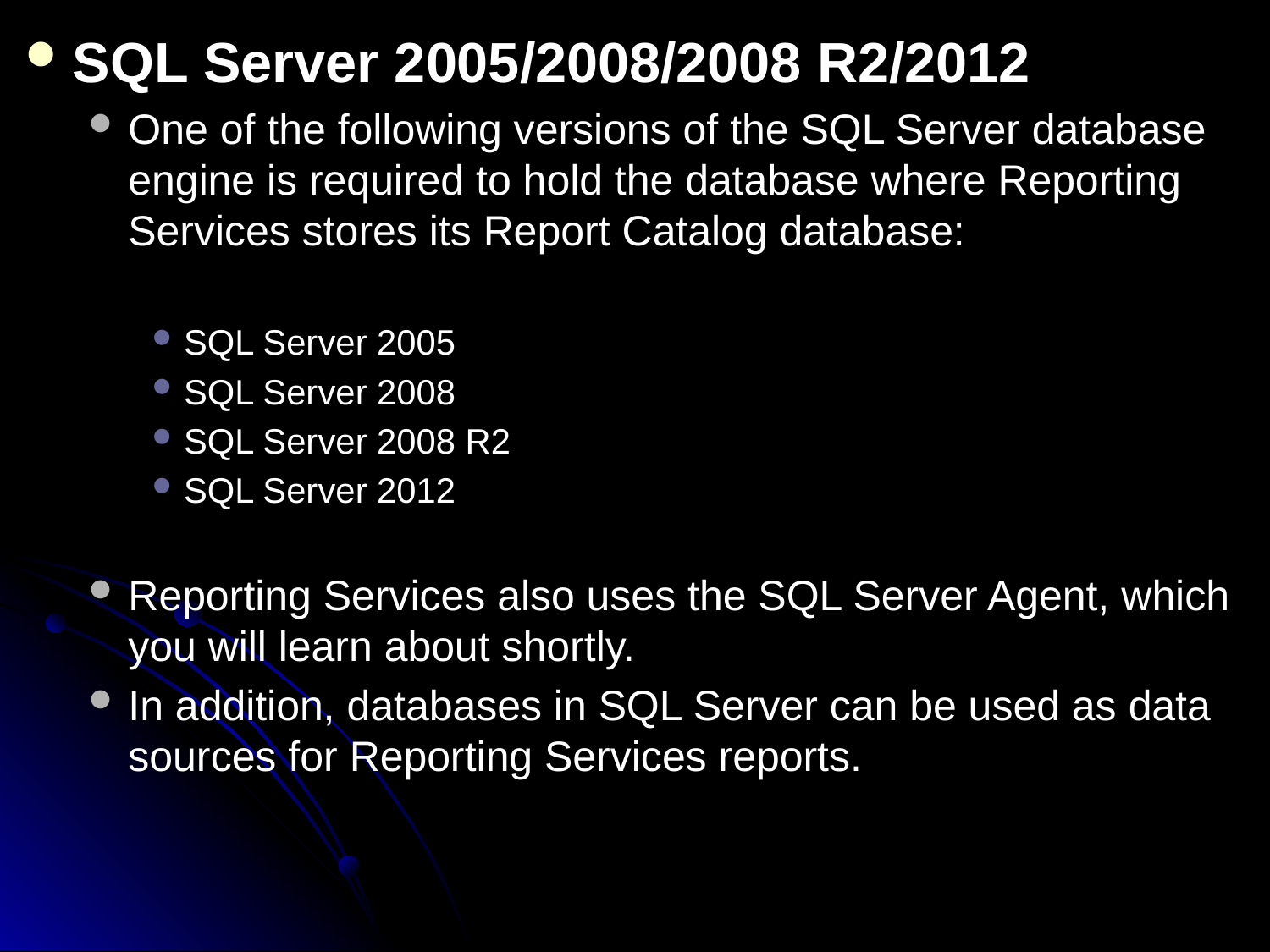

SQL Server 2005/2008/2008 R2/2012
One of the following versions of the SQL Server database engine is required to hold the database where Reporting Services stores its Report Catalog database:

SQL Server 2005
SQL Server 2008
SQL Server 2008 R2
SQL Server 2012

Reporting Services also uses the SQL Server Agent, which you will learn about shortly.
In addition, databases in SQL Server can be used as data sources for Reporting Services reports.